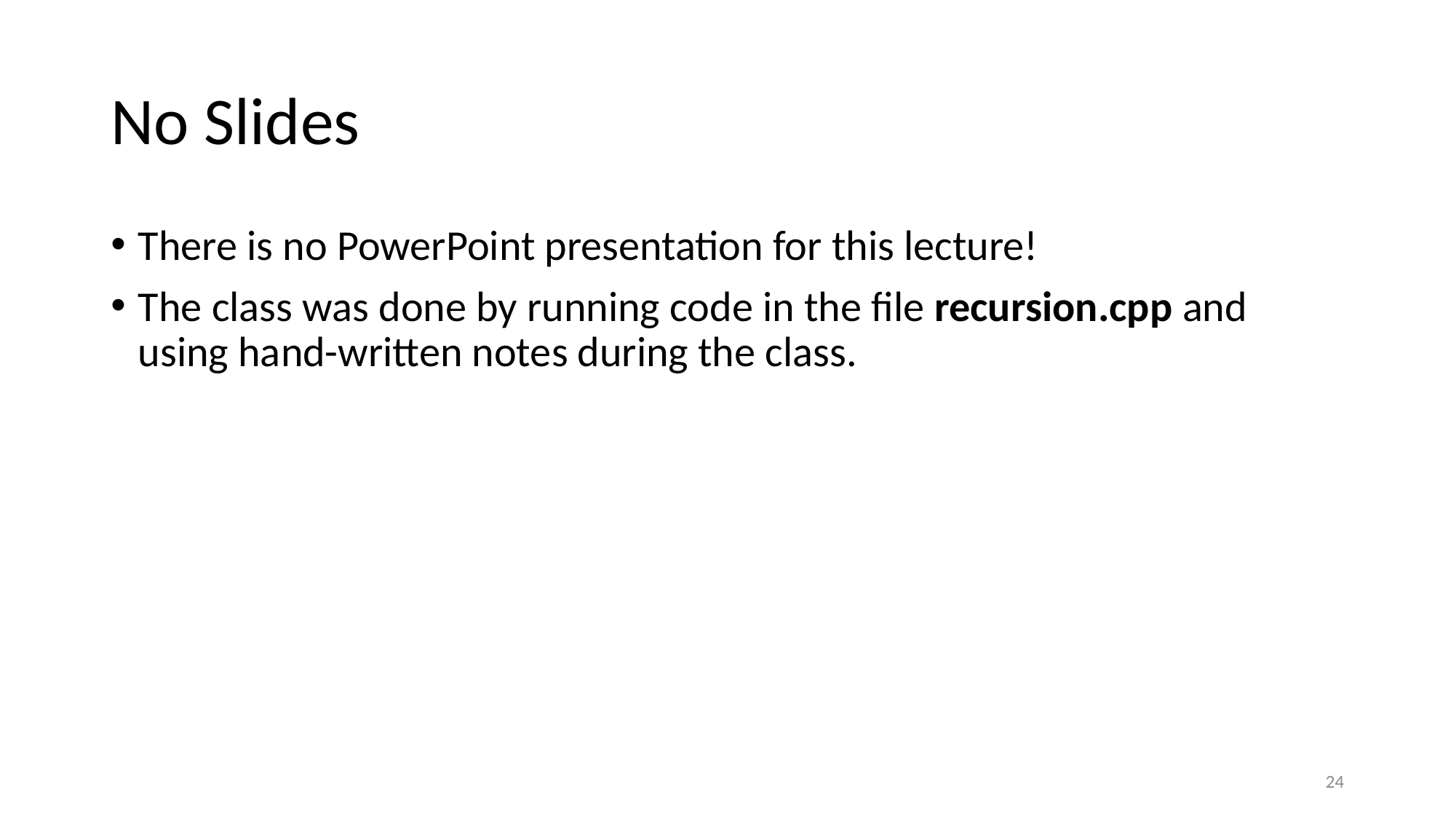

# No Slides
There is no PowerPoint presentation for this lecture!
The class was done by running code in the file recursion.cpp and using hand-written notes during the class.
24